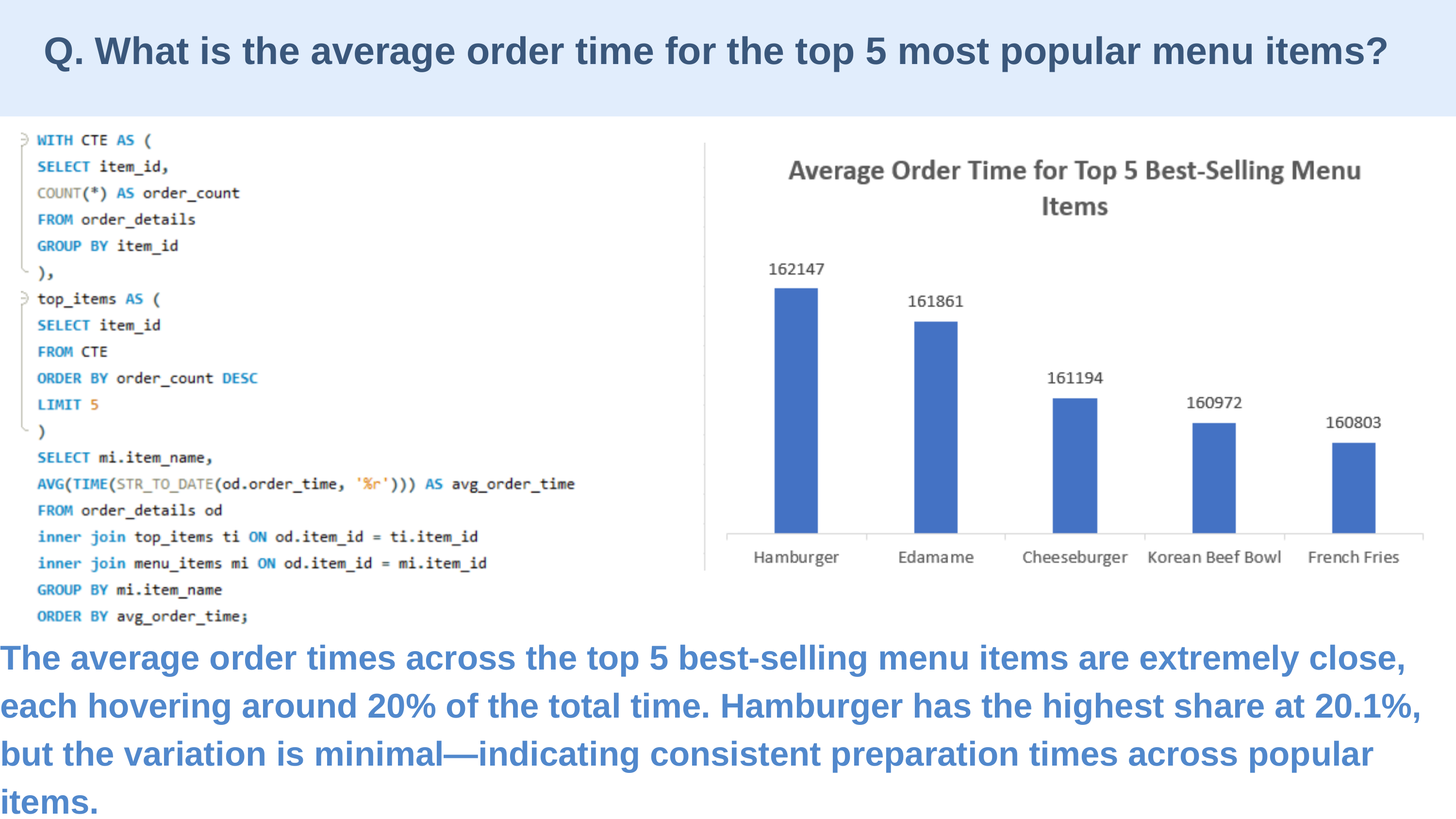

Q. What is the average order time for the top 5 most popular menu items?

The average order times across the top 5 best-selling menu items are extremely close, each hovering around 20% of the total time. Hamburger has the highest share at 20.1%, but the variation is minimal—indicating consistent preparation times across popular items.